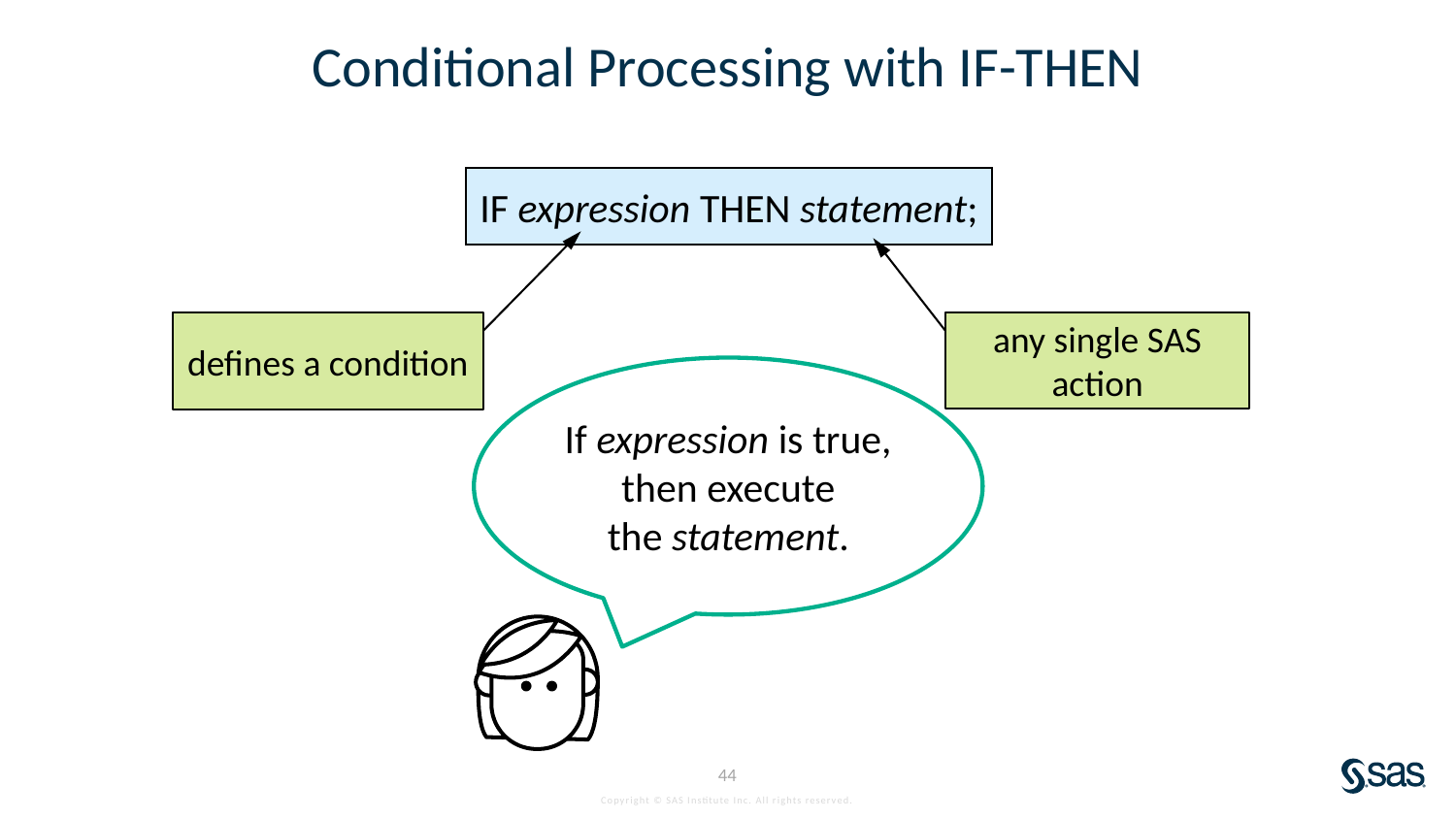

# Conditional Processing with IF-THEN
IF expression THEN statement;
defines a condition
any single SAS action
If expression is true,
then execute
the statement.